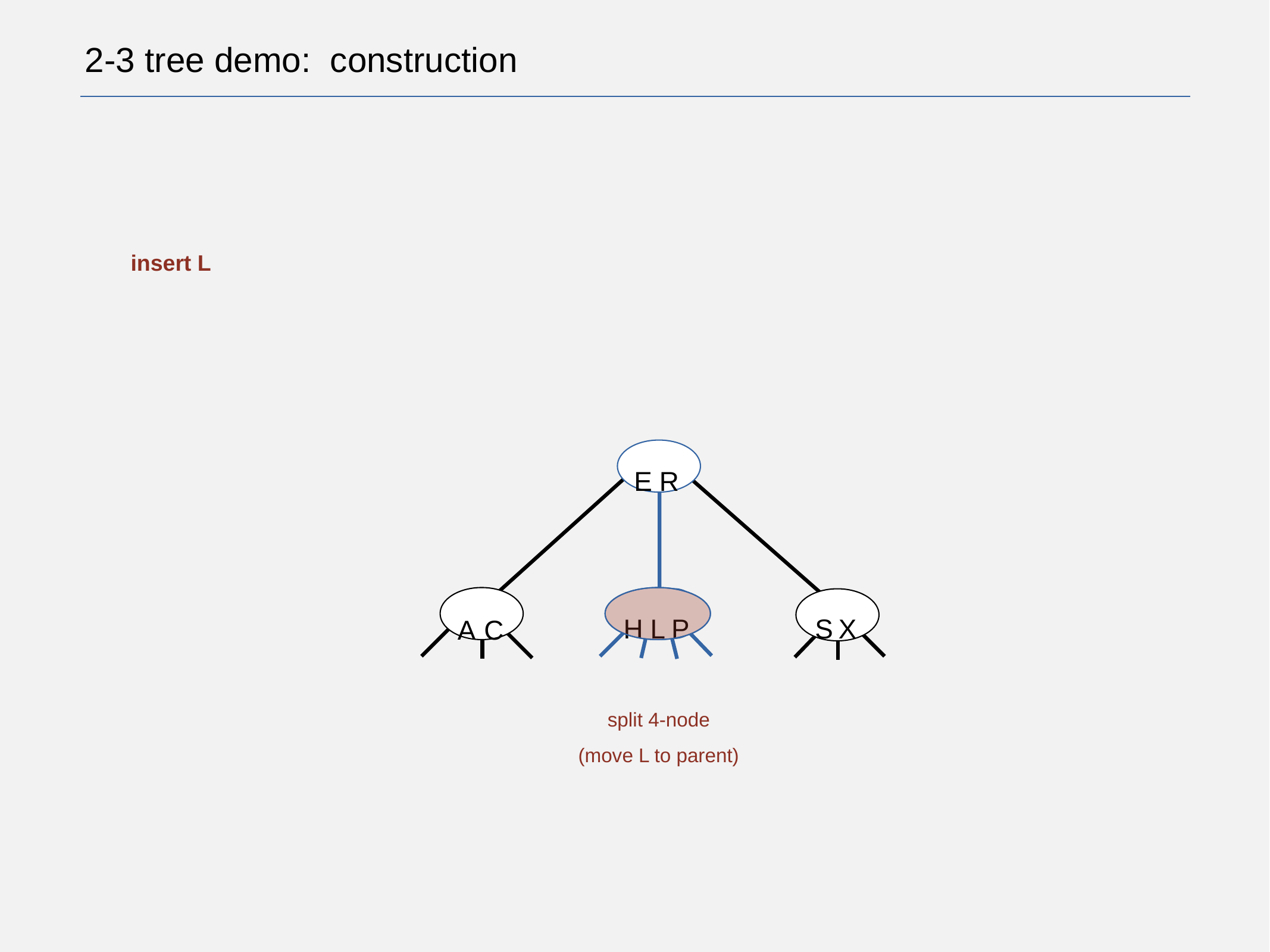

# 2-3 tree demo:  construction
insert L

E
R

A
C

S
X

H
L
P

split 4-node
(move L to parent)